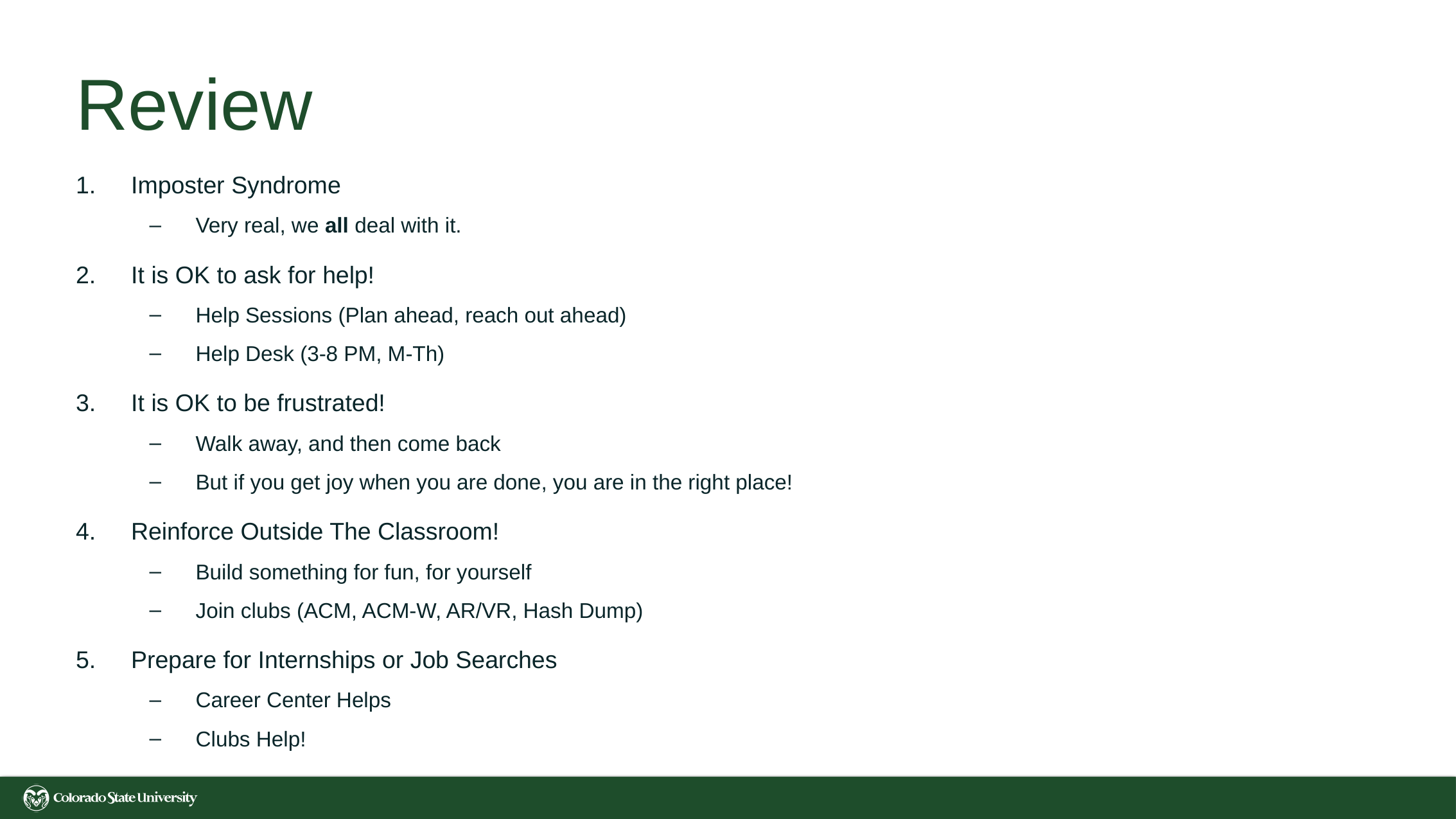

# Review
Imposter Syndrome
Very real, we all deal with it.
It is OK to ask for help!
Help Sessions (Plan ahead, reach out ahead)
Help Desk (3-8 PM, M-Th)
It is OK to be frustrated!
Walk away, and then come back
But if you get joy when you are done, you are in the right place!
Reinforce Outside The Classroom!
Build something for fun, for yourself
Join clubs (ACM, ACM-W, AR/VR, Hash Dump)
Prepare for Internships or Job Searches
Career Center Helps
Clubs Help!